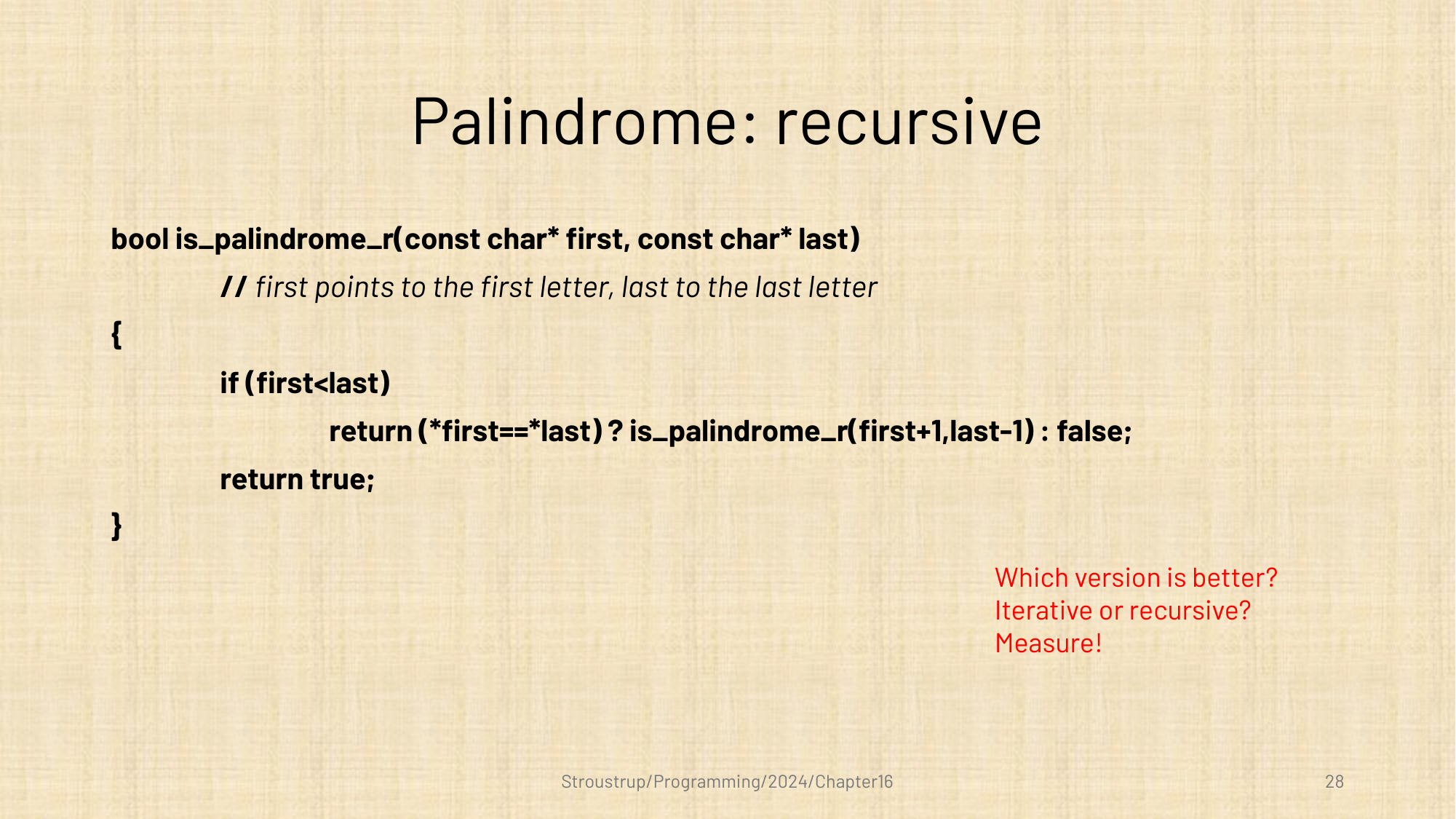

# Palindrome: recursive
bool is_palindrome_r(const char* first, const char* last)
	// first points to the first letter, last to the last letter
{
	if (first<last)
		return (*first==*last) ? is_palindrome_r(first+1,last-1) : false;
	return true;
}

Which version is better?
Iterative or recursive?
Measure!
Stroustrup/Programming/2024/Chapter16
28